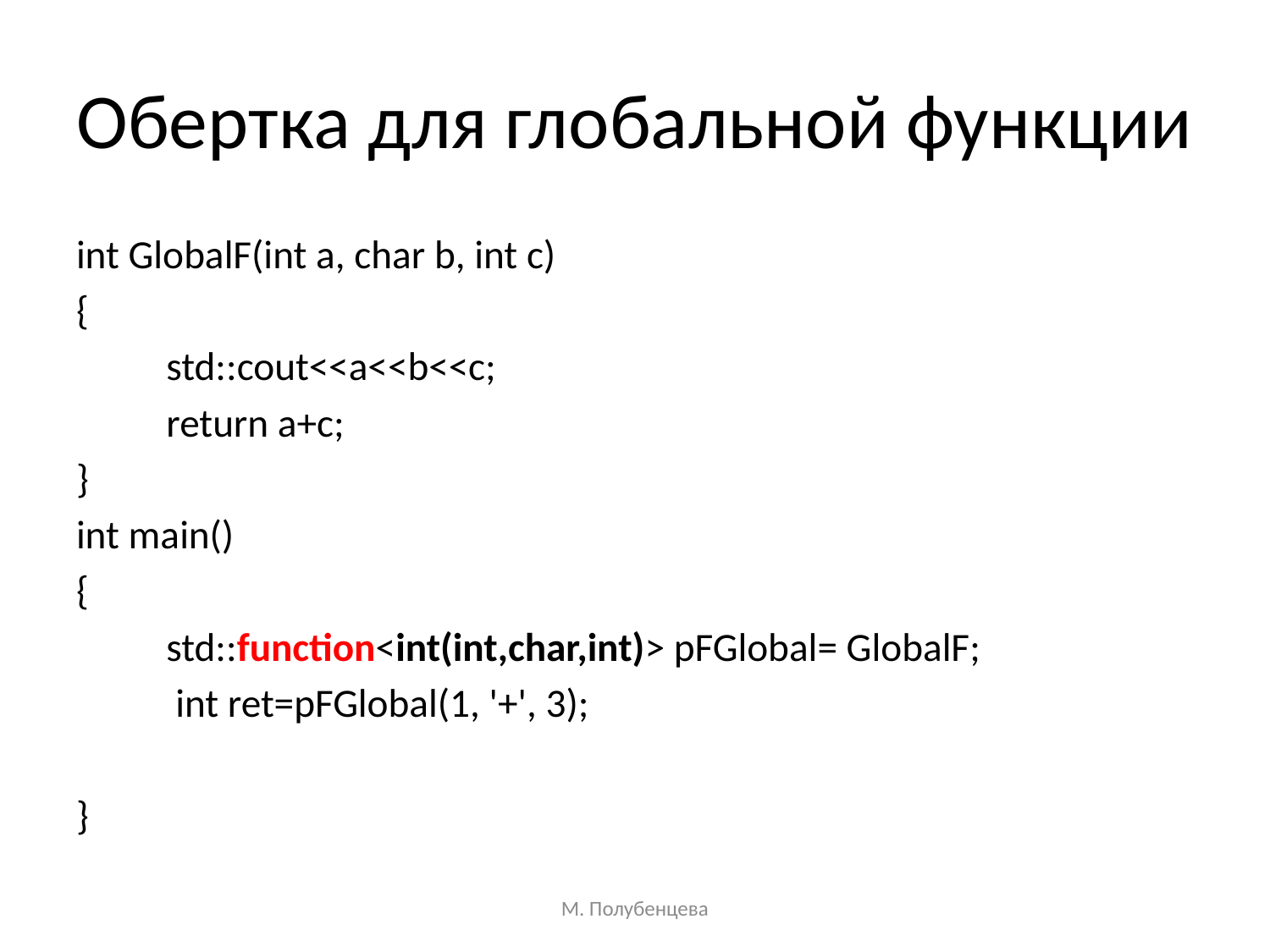

# Обертка для глобальной функции
int GlobalF(int a, char b, int c)
{
	std::cout<<a<<b<<c;
	return a+c;
}
int main()
{
	std::function<int(int,char,int)> pFGlobal= GlobalF;
    	 int ret=pFGlobal(1, '+', 3);

}

М. Полубенцева